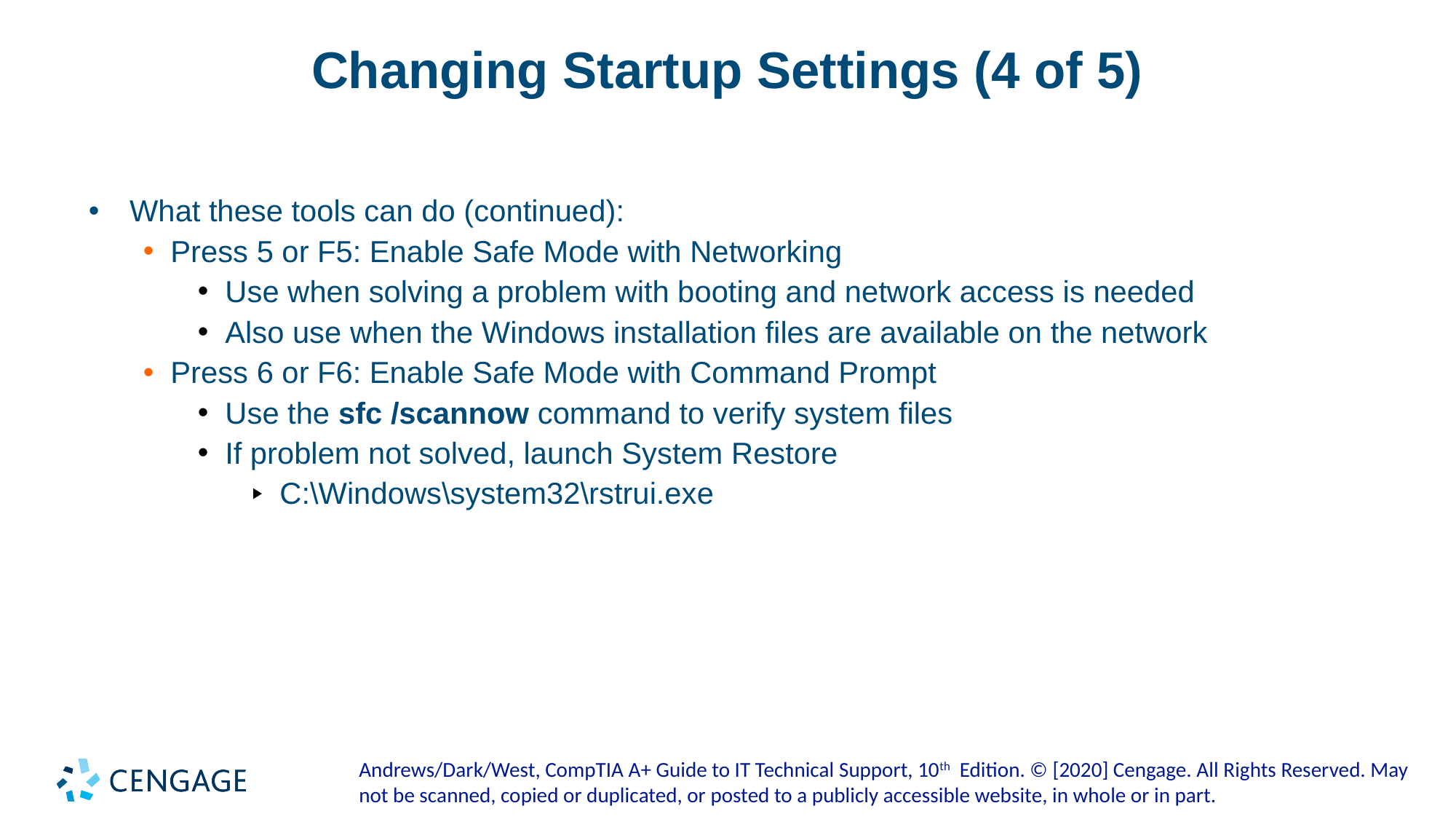

# Changing Startup Settings (4 of 5)
What these tools can do (continued):
Press 5 or F5: Enable Safe Mode with Networking
Use when solving a problem with booting and network access is needed
Also use when the Windows installation files are available on the network
Press 6 or F6: Enable Safe Mode with Command Prompt
Use the sfc /scannow command to verify system files
If problem not solved, launch System Restore
C:\Windows\system32\rstrui.exe